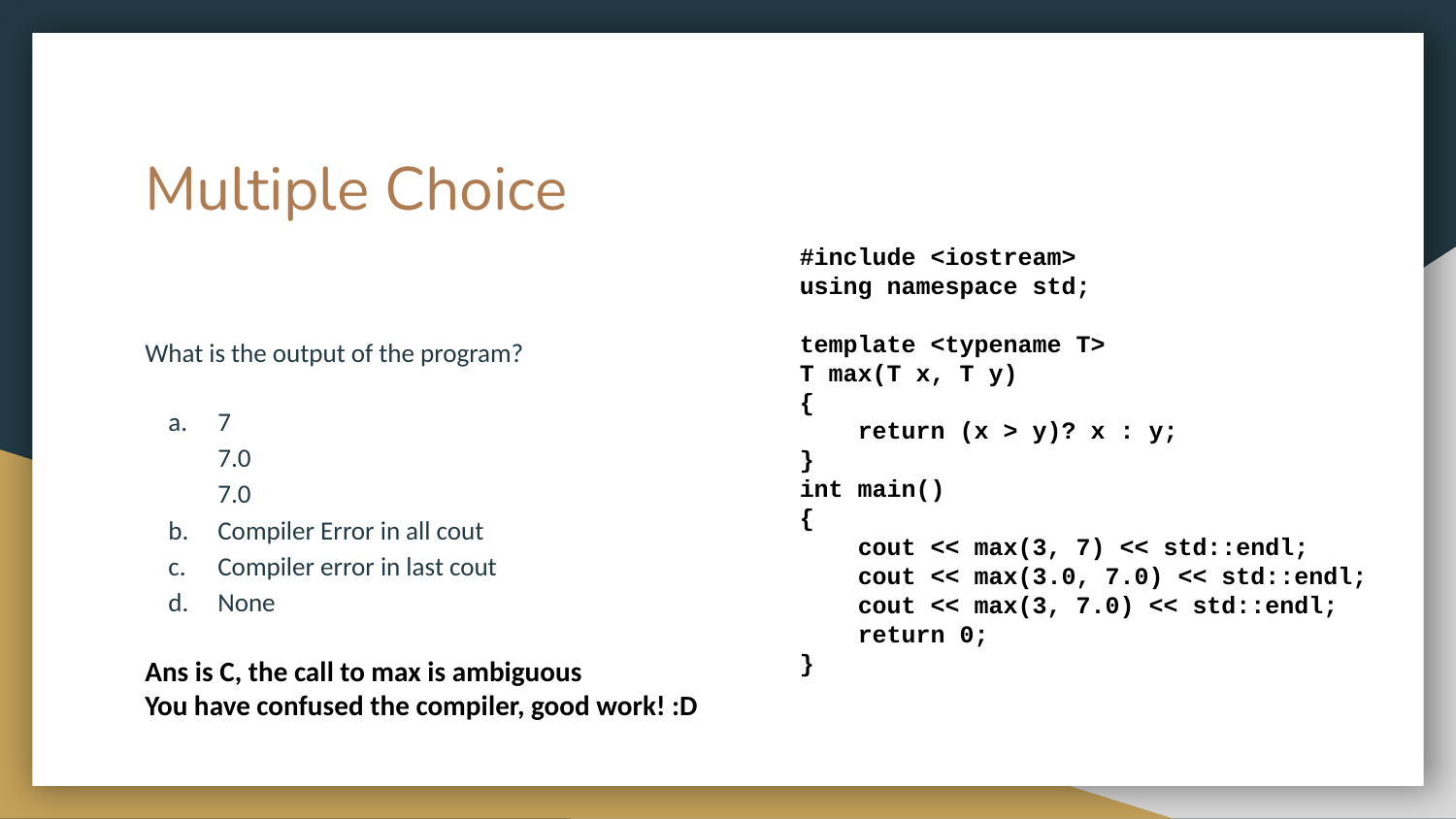

# Multiple Choice
#include <iostream>
using namespace std;

template <typename T>
T max(T x, T y)
{
    return (x > y)? x : y;
}
int main()
{
    cout << max(3, 7) << std::endl;
    cout << max(3.0, 7.0) << std::endl;
    cout << max(3, 7.0) << std::endl;
    return 0;
}

What is the output of the program?
7
7.0
7.0
Compiler Error in all cout
Compiler error in last cout
None
Ans is C, the call to max is ambiguous
You have confused the compiler, good work! :D